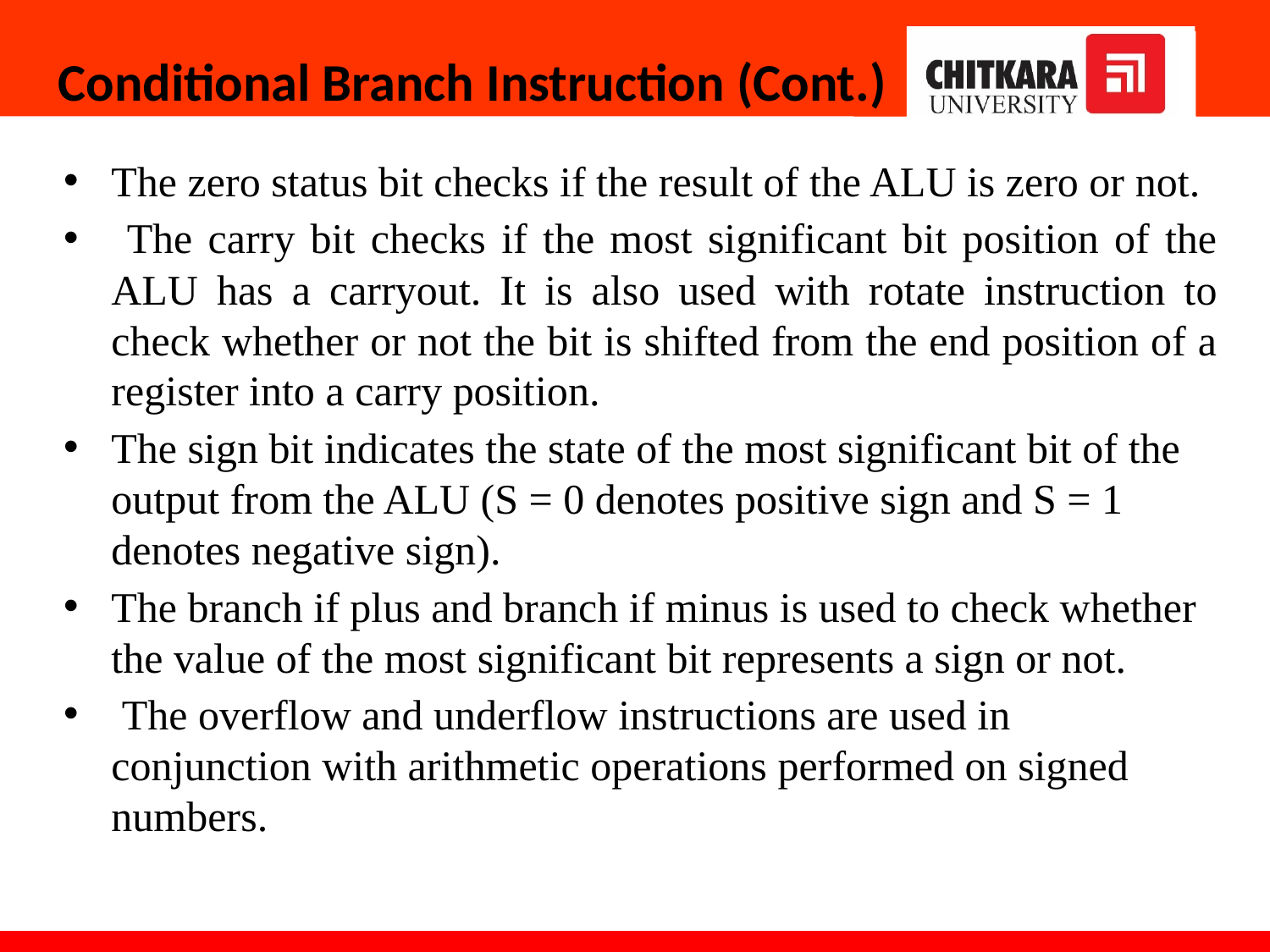

# Conditional Branch Instruction (Cont.)
The zero status bit checks if the result of the ALU is zero or not.
 The carry bit checks if the most significant bit position of the ALU has a carryout. It is also used with rotate instruction to check whether or not the bit is shifted from the end position of a register into a carry position.
The sign bit indicates the state of the most significant bit of the output from the ALU (S = 0 denotes positive sign and S = 1 denotes negative sign).
The branch if plus and branch if minus is used to check whether the value of the most significant bit represents a sign or not.
 The overflow and underflow instructions are used in conjunction with arithmetic operations performed on signed numbers.